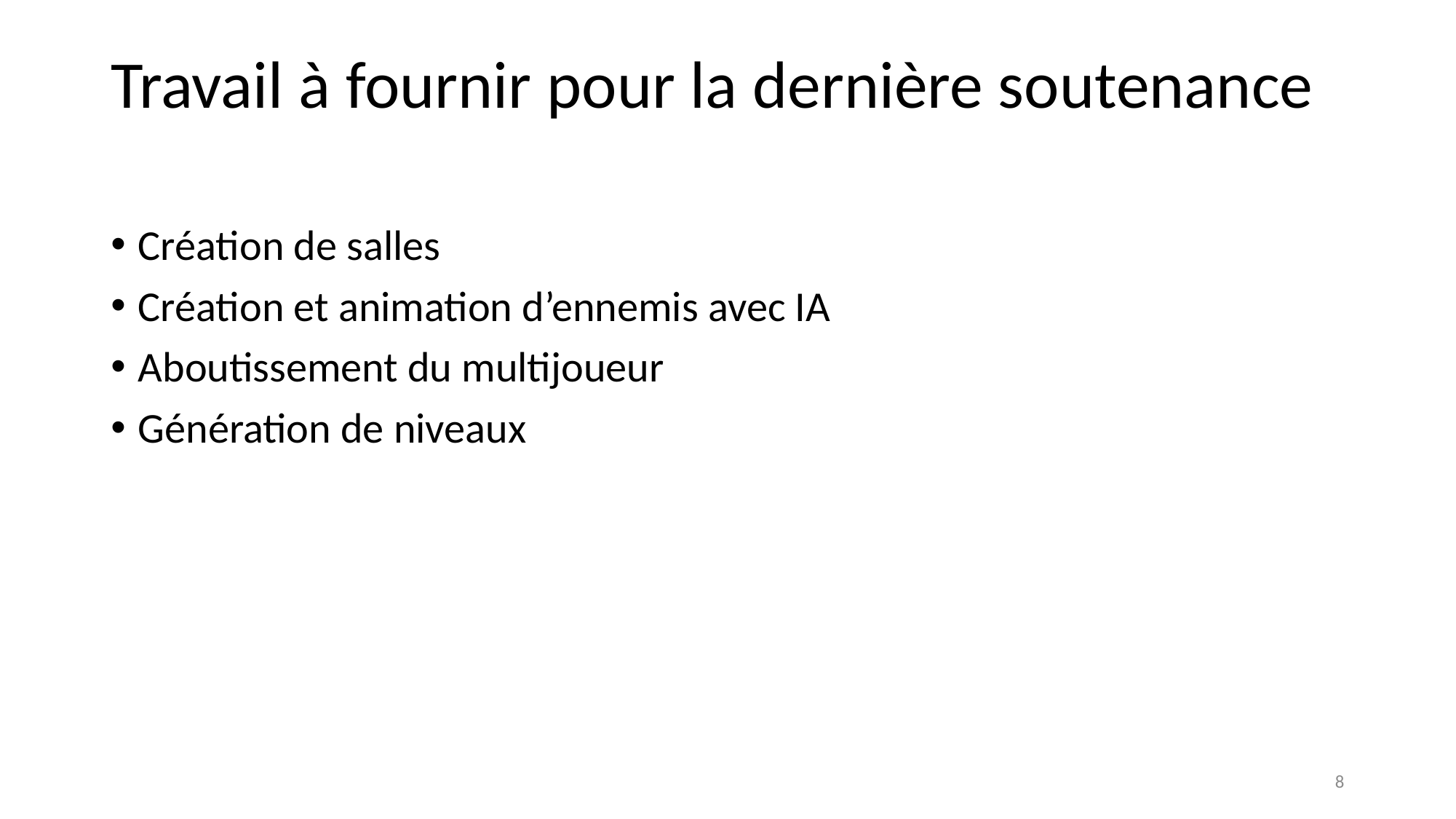

# Travail à fournir pour la dernière soutenance
Création de salles
Création et animation d’ennemis avec IA
Aboutissement du multijoueur
Génération de niveaux
8